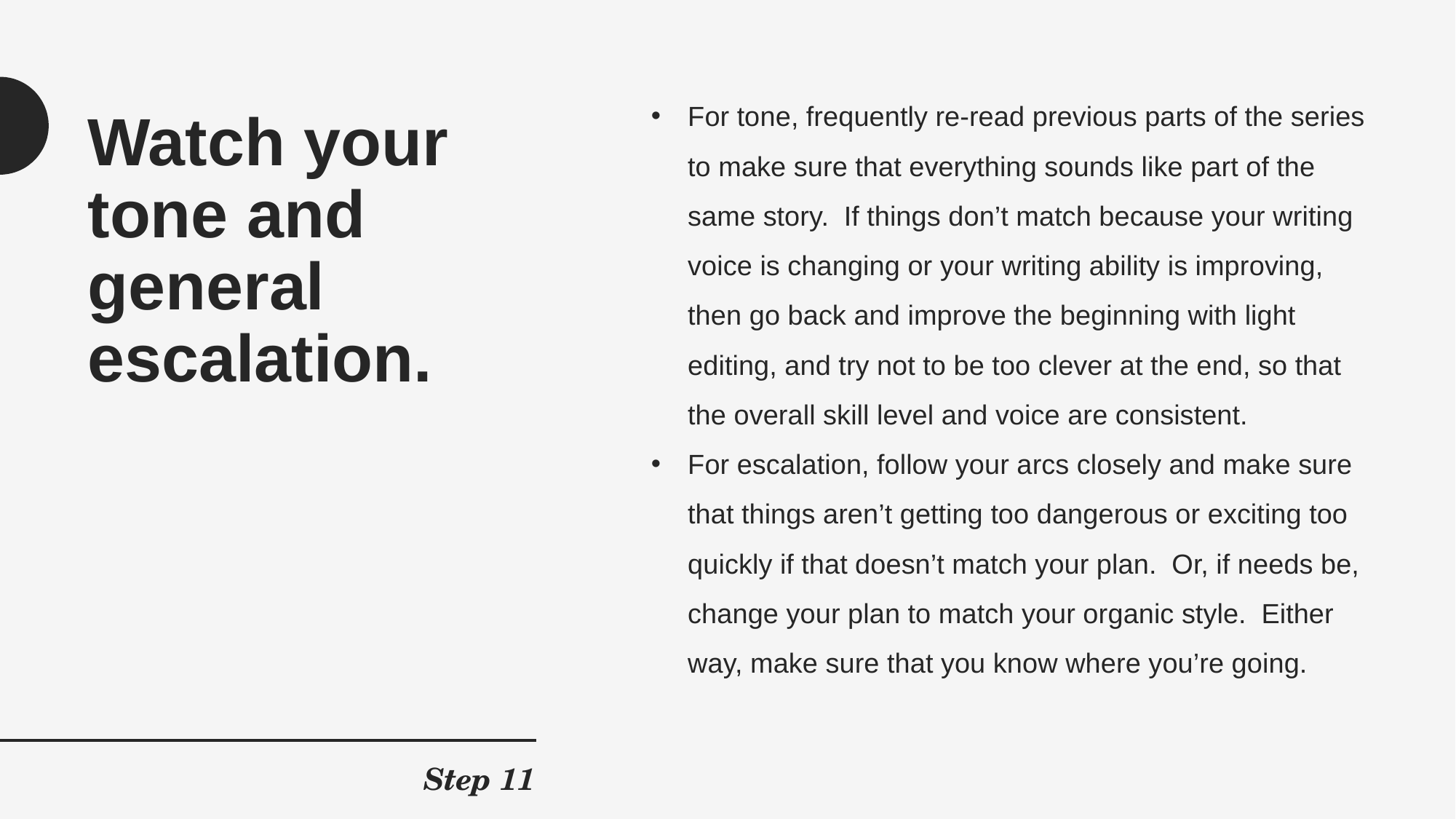

For tone, frequently re-read previous parts of the series to make sure that everything sounds like part of the same story.  If things don’t match because your writing voice is changing or your writing ability is improving, then go back and improve the beginning with light editing, and try not to be too clever at the end, so that the overall skill level and voice are consistent.
For escalation, follow your arcs closely and make sure that things aren’t getting too dangerous or exciting too quickly if that doesn’t match your plan.  Or, if needs be, change your plan to match your organic style.  Either way, make sure that you know where you’re going.
# Watch your tone and general escalation.
Step 11